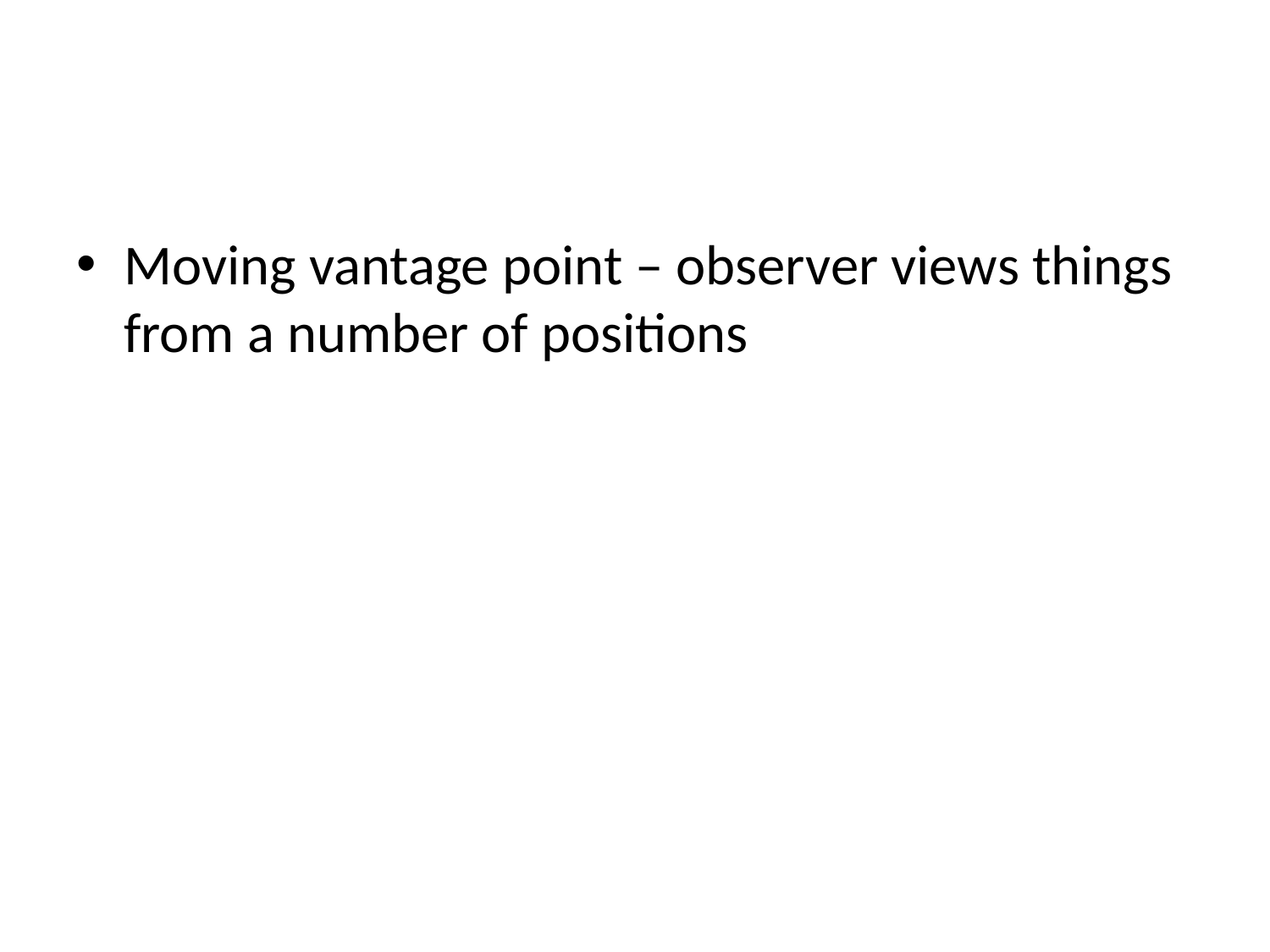

Moving vantage point – observer views things from a number of positions